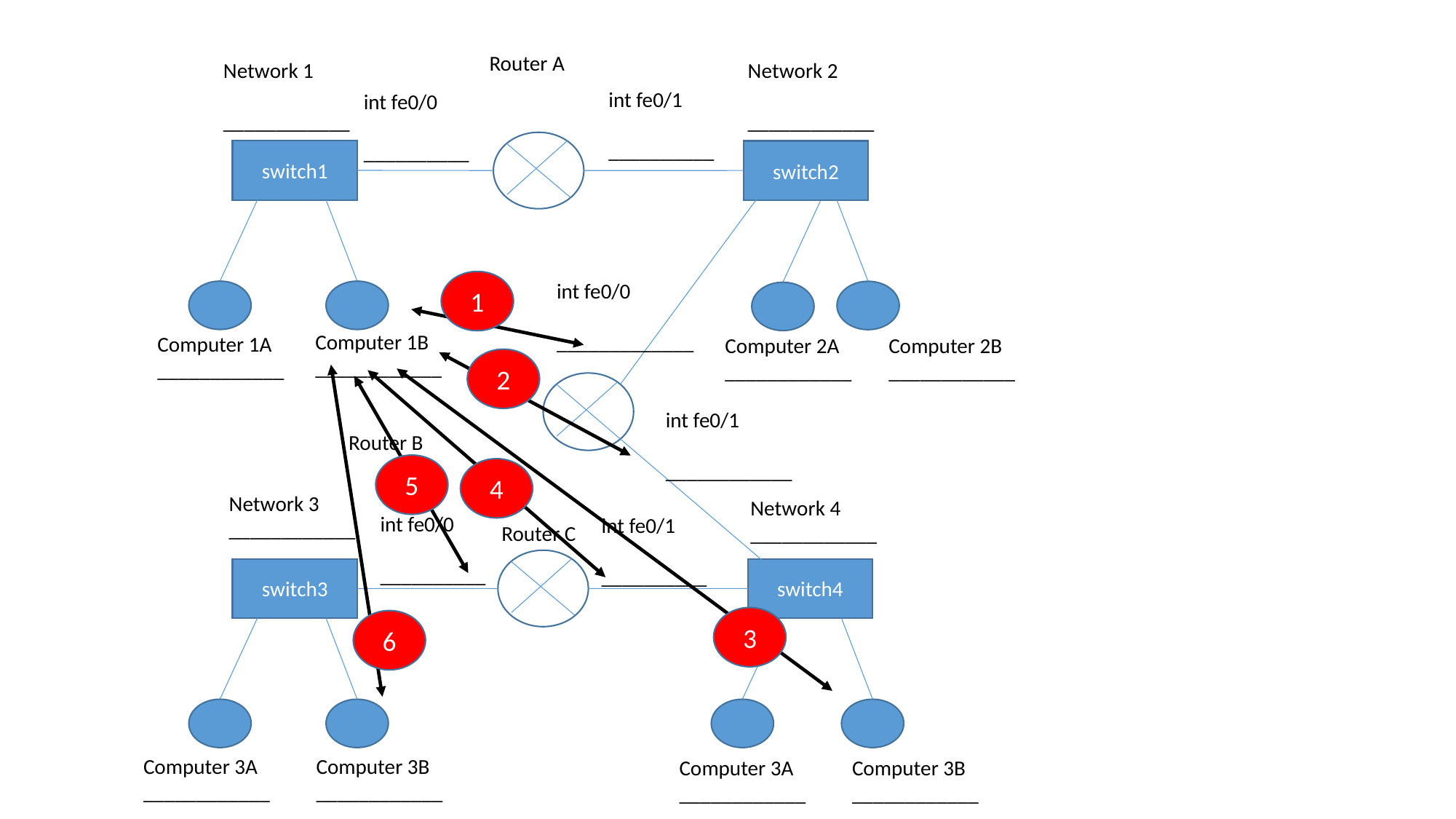

Router A
Network 1

____________
Network 2

____________
int fe0/1

__________
int fe0/0

__________

switch1
switch2
1
int fe0/0

_____________

Computer 1B
____________
Computer 1A
____________
Computer 2A
____________
Computer 2B
____________
2

int fe0/1

____________
Router B
5
4
Network 3
____________
Network 4
____________
int fe0/0

__________
int fe0/1

__________
Router C

switch3
switch4
3
6

Computer 3B
____________
Computer 3A
____________
Computer 3B
____________
Computer 3A
____________